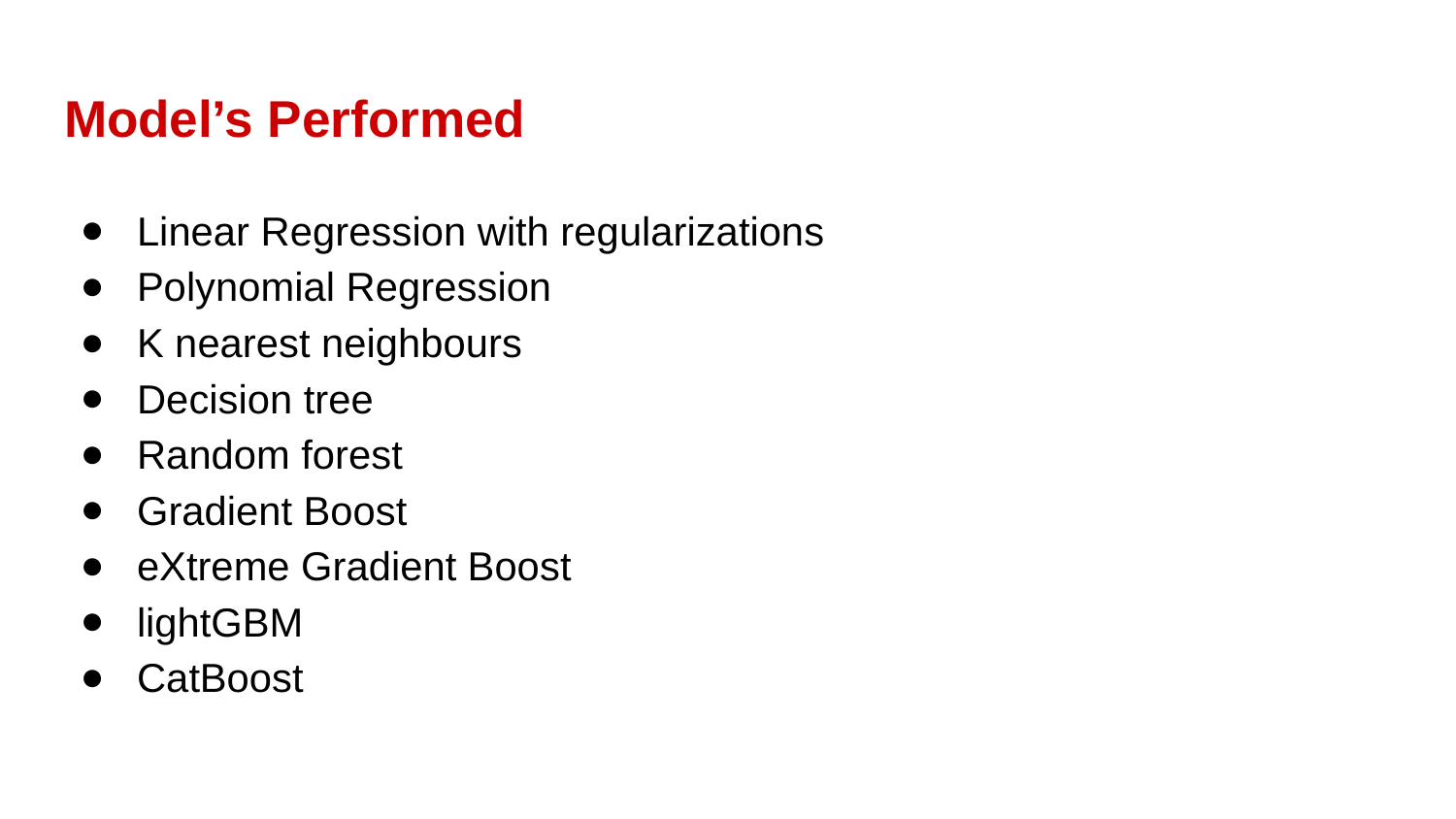

# Model’s Performed

Linear Regression with regularizations
Polynomial Regression
K nearest neighbours
Decision tree
Random forest
Gradient Boost
eXtreme Gradient Boost
lightGBM
CatBoost